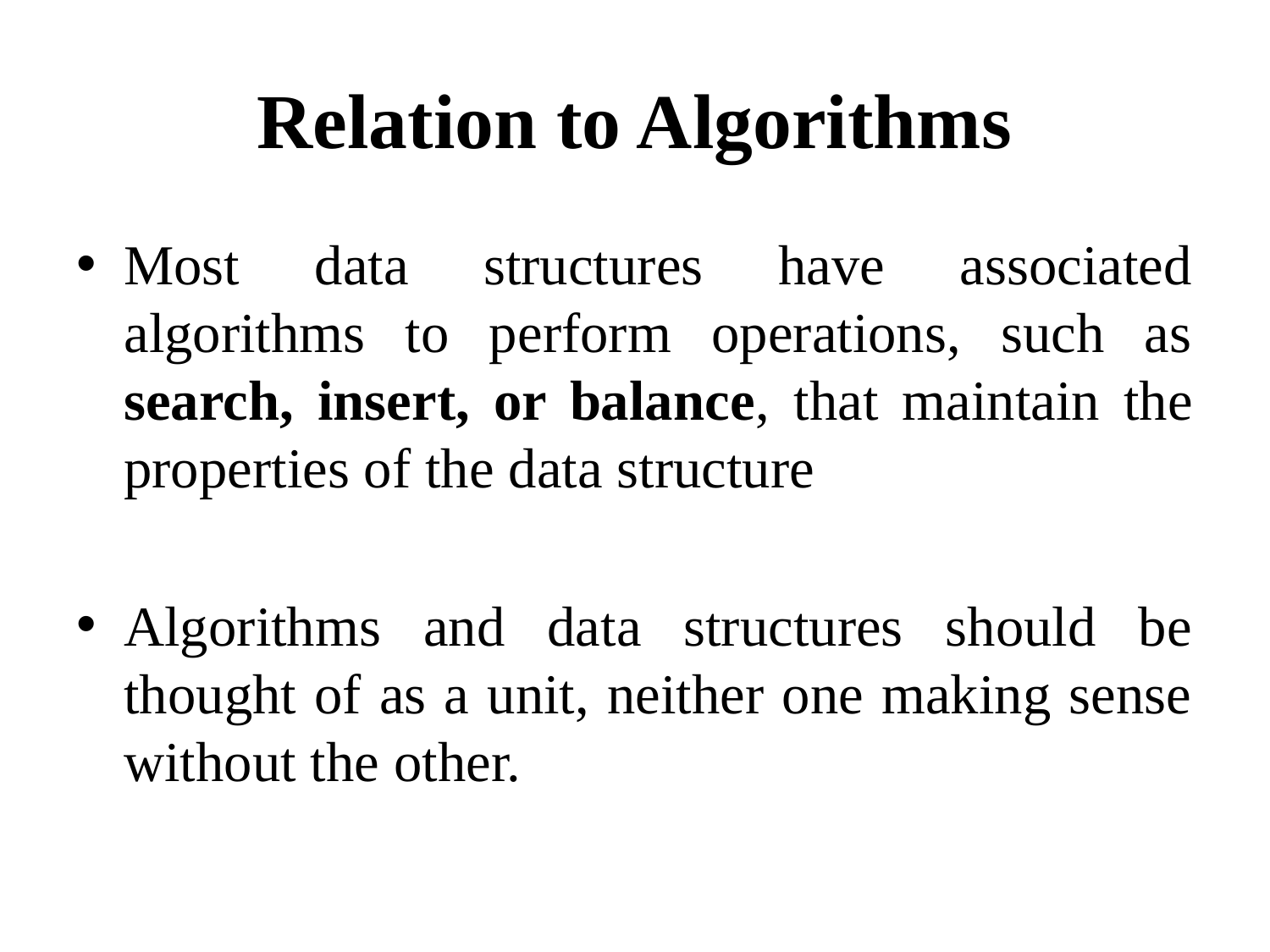

# Relation to Algorithms
Most data structures have associated algorithms to perform operations, such as search, insert, or balance, that maintain the properties of the data structure

Algorithms and data structures should be thought of as a unit, neither one making sense without the other.